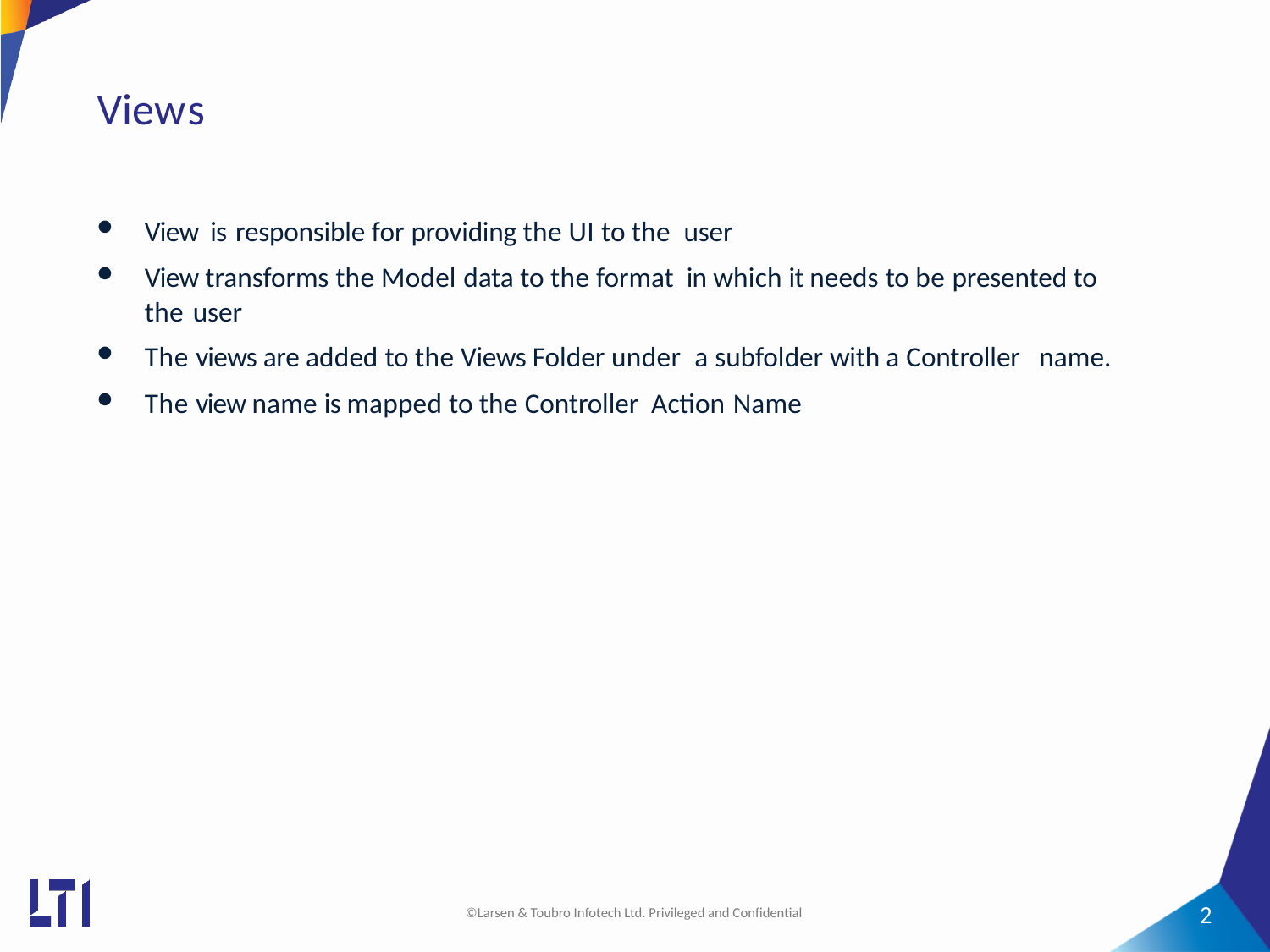

# Views
View is responsible for providing the UI to the  user
View transforms the Model data to the format  in which it needs to be presented to the user
The views are added to the Views Folder under  a subfolder with a Controller name.
The view name is mapped to the Controller  Action Name